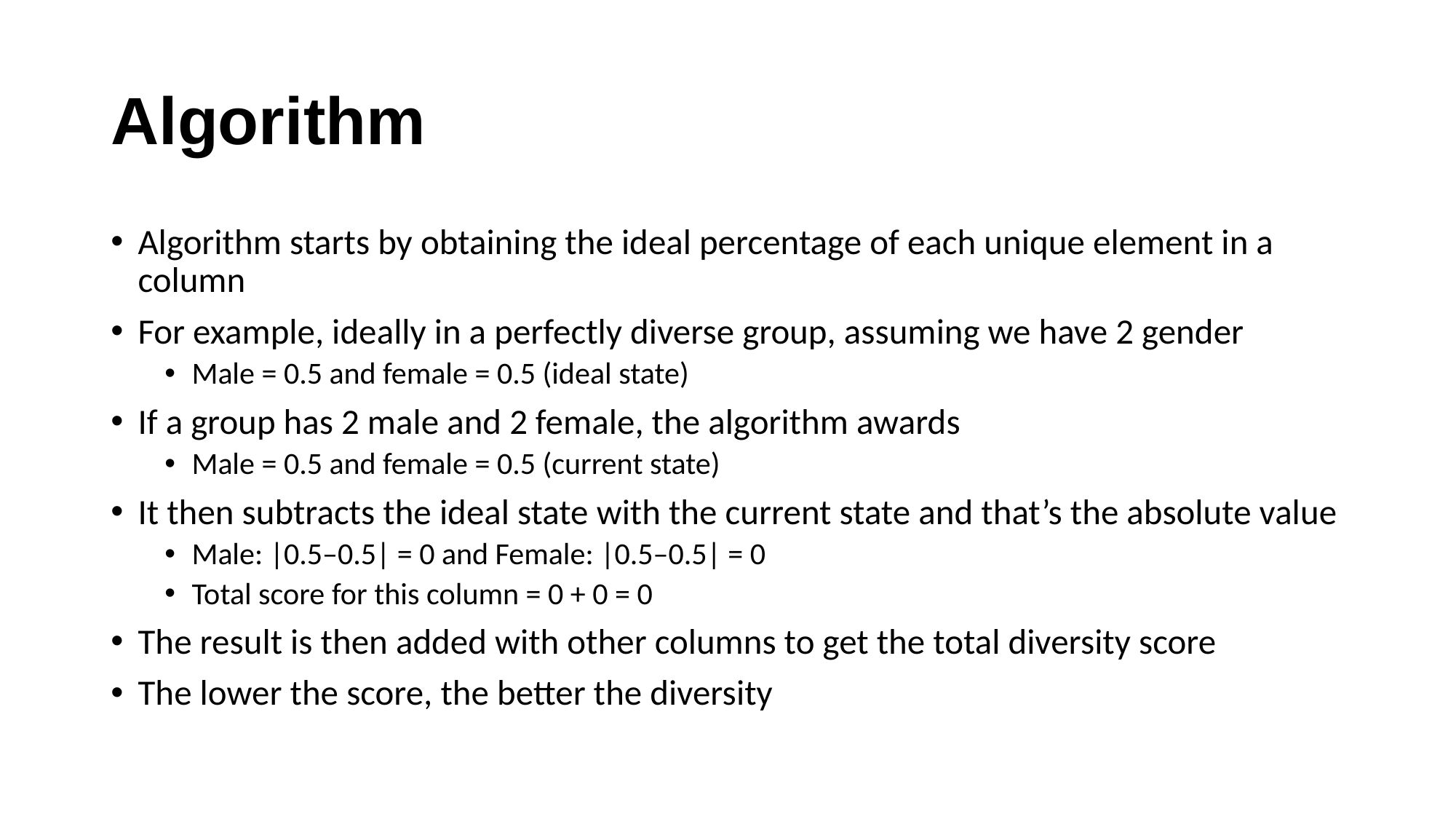

# Algorithm
Algorithm starts by obtaining the ideal percentage of each unique element in a column
For example, ideally in a perfectly diverse group, assuming we have 2 gender
Male = 0.5 and female = 0.5 (ideal state)
If a group has 2 male and 2 female, the algorithm awards
Male = 0.5 and female = 0.5 (current state)
It then subtracts the ideal state with the current state and that’s the absolute value
Male: |0.5–0.5| = 0 and Female: |0.5–0.5| = 0
Total score for this column = 0 + 0 = 0
The result is then added with other columns to get the total diversity score
The lower the score, the better the diversity